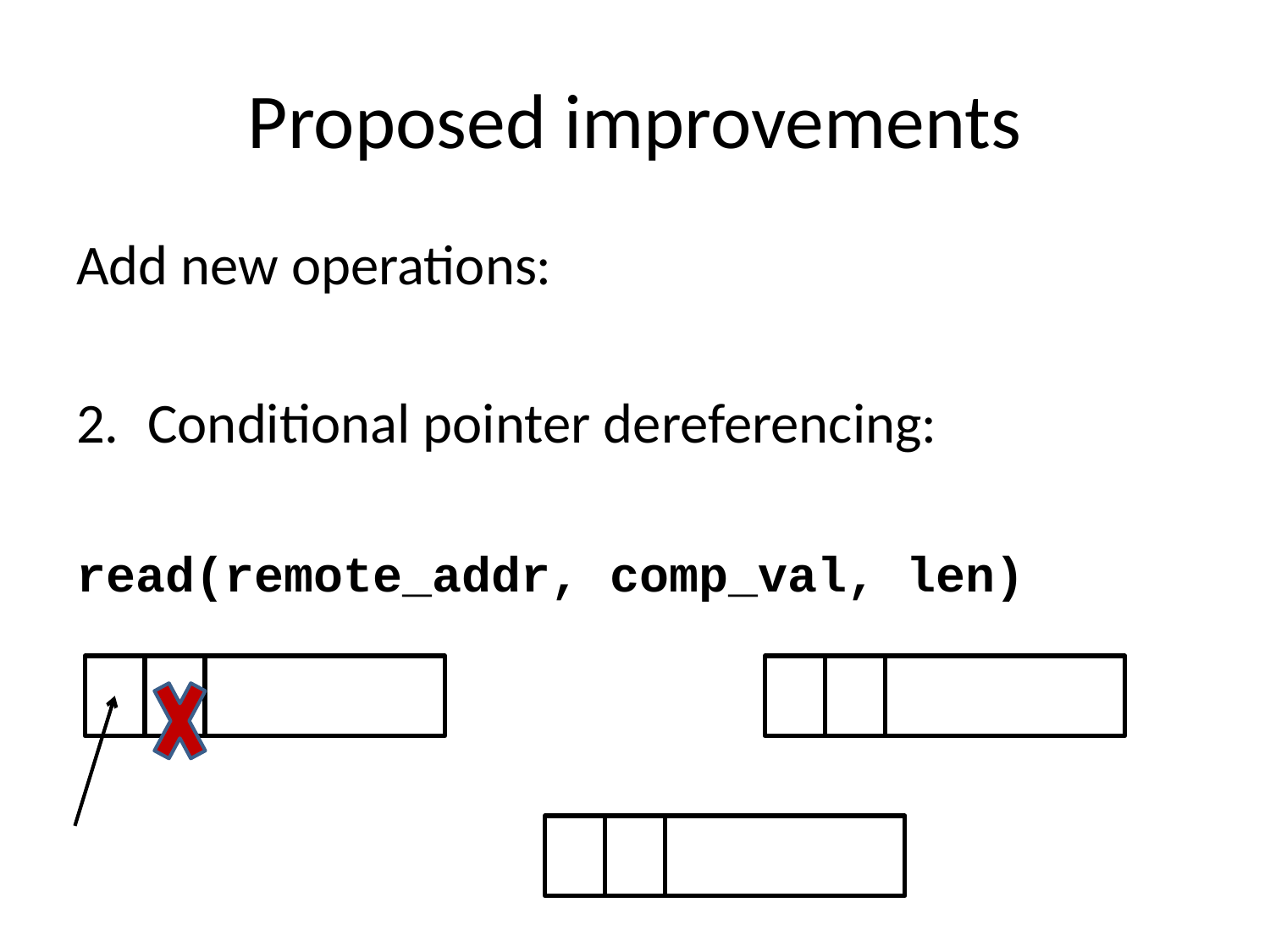

# Proposed improvements
Add new operations:

Conditional pointer dereferencing:

read(remote_addr, comp_val, len)